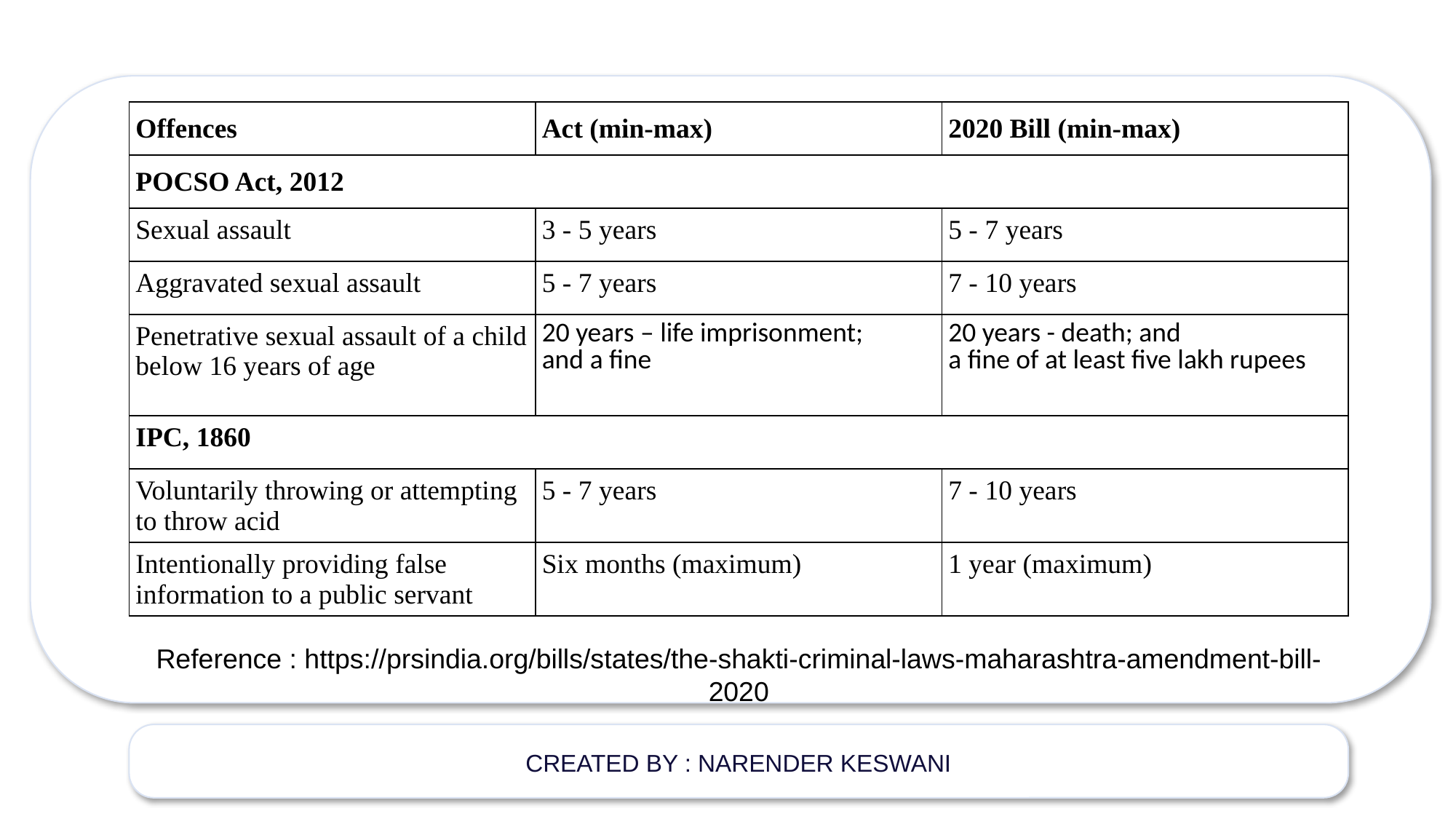

| Offences | Act (min-max) | 2020 Bill (min-max) |
| --- | --- | --- |
| POCSO Act, 2012 |  |  |
| Sexual assault | 3 - 5 years | 5 - 7 years |
| Aggravated sexual assault | 5 - 7 years | 7 - 10 years |
| Penetrative sexual assault of a child below 16 years of age | 20 years – life imprisonment;  and a fine | 20 years - death; and a fine of at least five lakh rupees |
| IPC, 1860 |  |  |
| Voluntarily throwing or attempting to throw acid | 5 - 7 years | 7 - 10 years |
| Intentionally providing false information to a public servant | Six months (maximum) | 1 year (maximum) |

Reference : https://prsindia.org/bills/states/the-shakti-criminal-laws-maharashtra-amendment-bill-2020
CREATED BY : NARENDER KESWANI